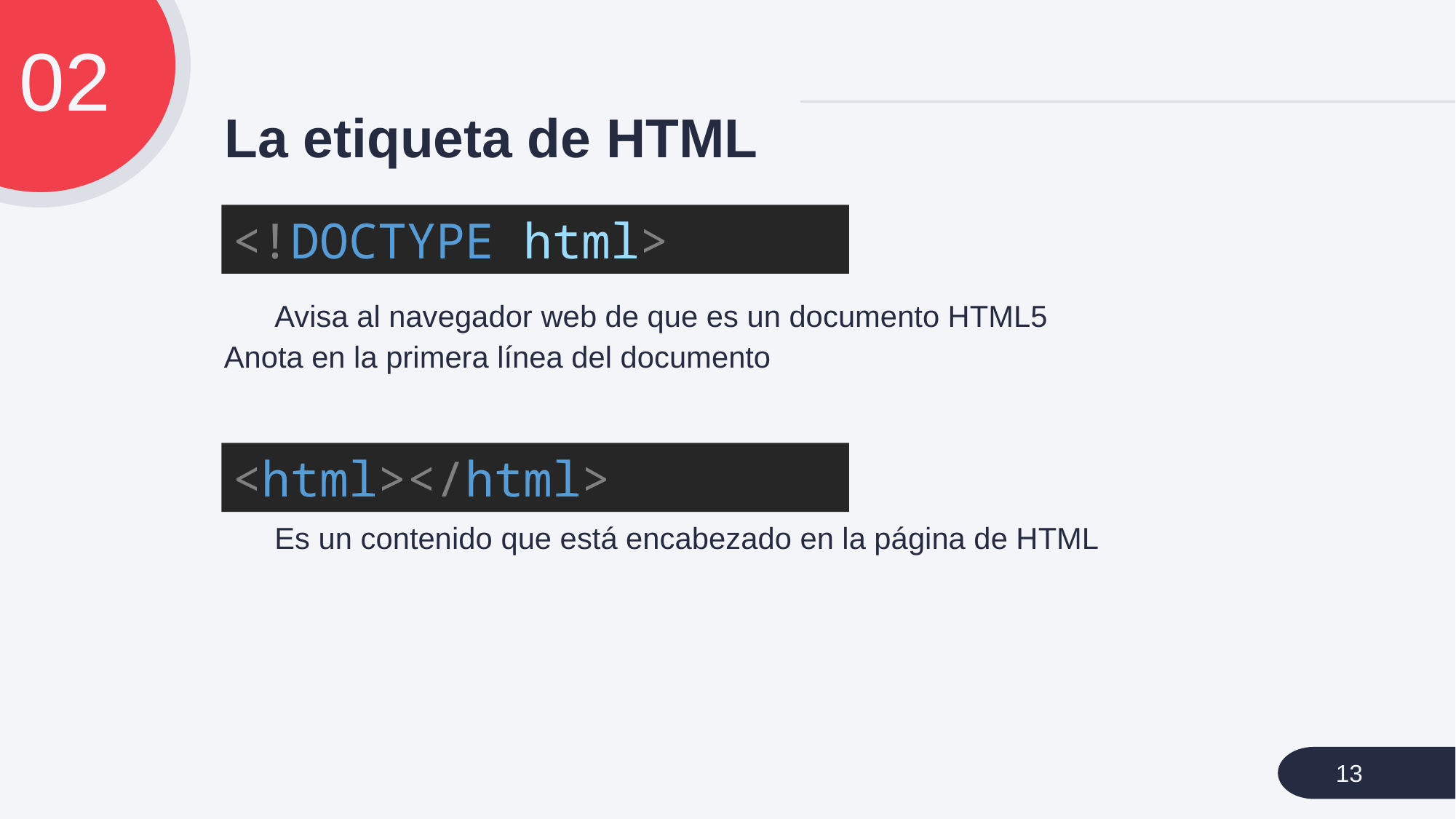

02
# La etiqueta de HTML
<!DOCTYPE html>

	Avisa al navegador web de que es un documento HTML5
       Anota en la primera línea del documento

	Es un contenido que está encabezado en la página de HTML

<html></html>
13